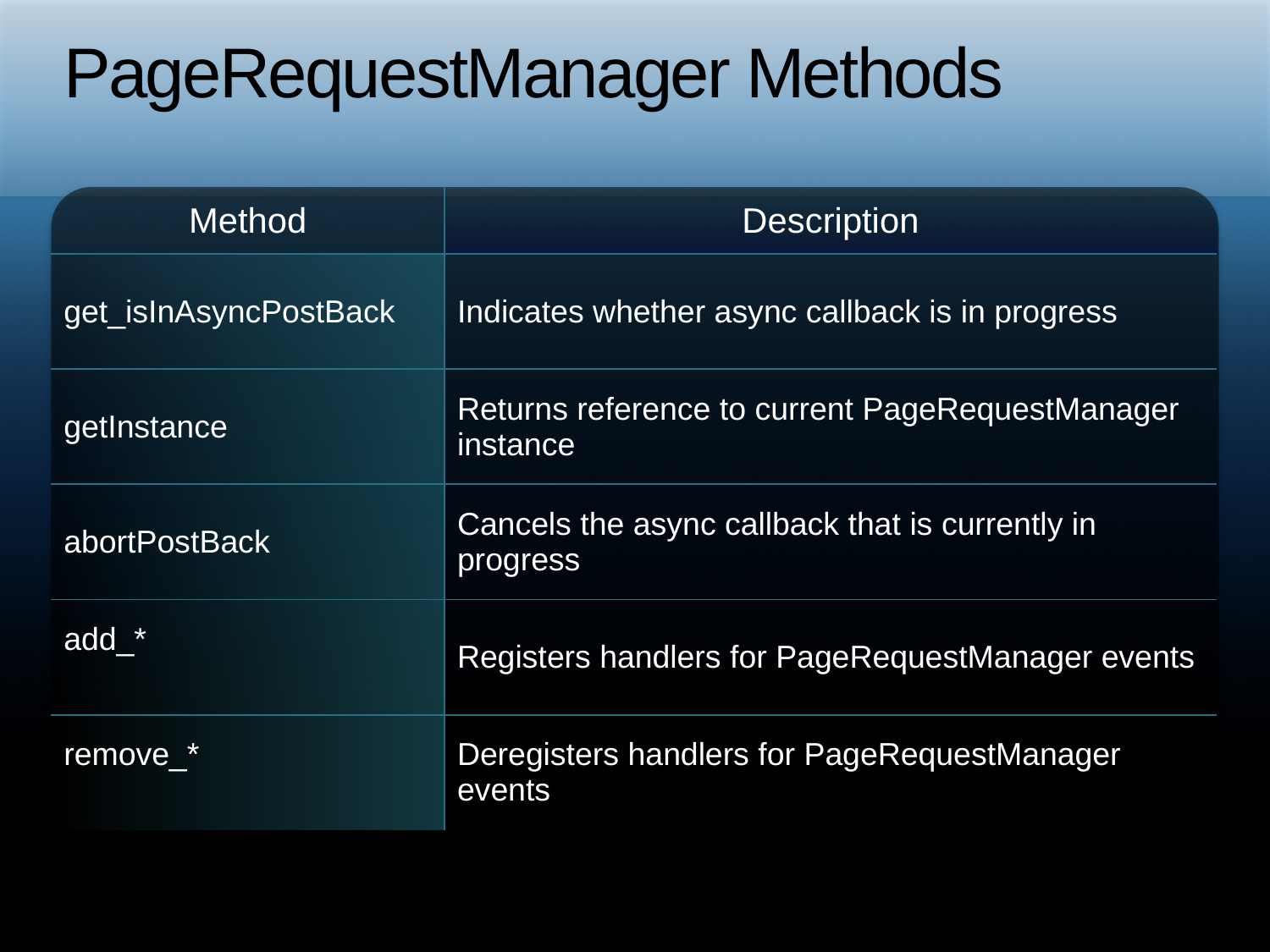

# PageRequestManager Methods
| Method | Description |
| --- | --- |
| get\_isInAsyncPostBack | Indicates whether async callback is in progress |
| getInstance | Returns reference to current PageRequestManager instance |
| abortPostBack | Cancels the async callback that is currently in progress |
| add\_\* | Registers handlers for PageRequestManager events |
| remove\_\* | Deregisters handlers for PageRequestManager events |